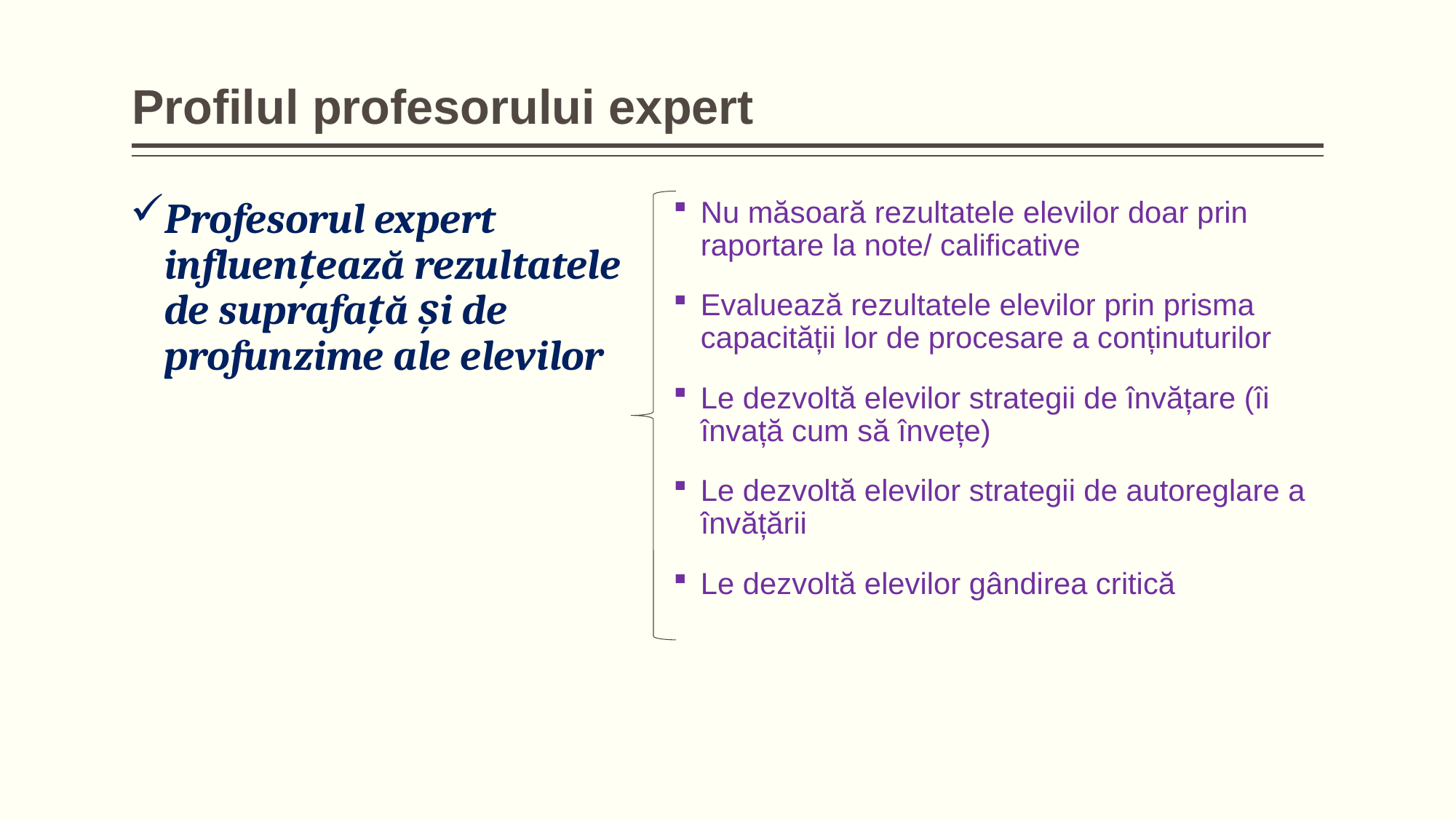

# Profilul profesorului expert
Profesorul expert influențează rezultatele de suprafață și de profunzime ale elevilor

Nu măsoară rezultatele elevilor doar prin raportare la note/ calificative
Evaluează rezultatele elevilor prin prisma capacității lor de procesare a conținuturilor
Le dezvoltă elevilor strategii de învățare (îi învață cum să învețe)
Le dezvoltă elevilor strategii de autoreglare a învățării
Le dezvoltă elevilor gândirea critică